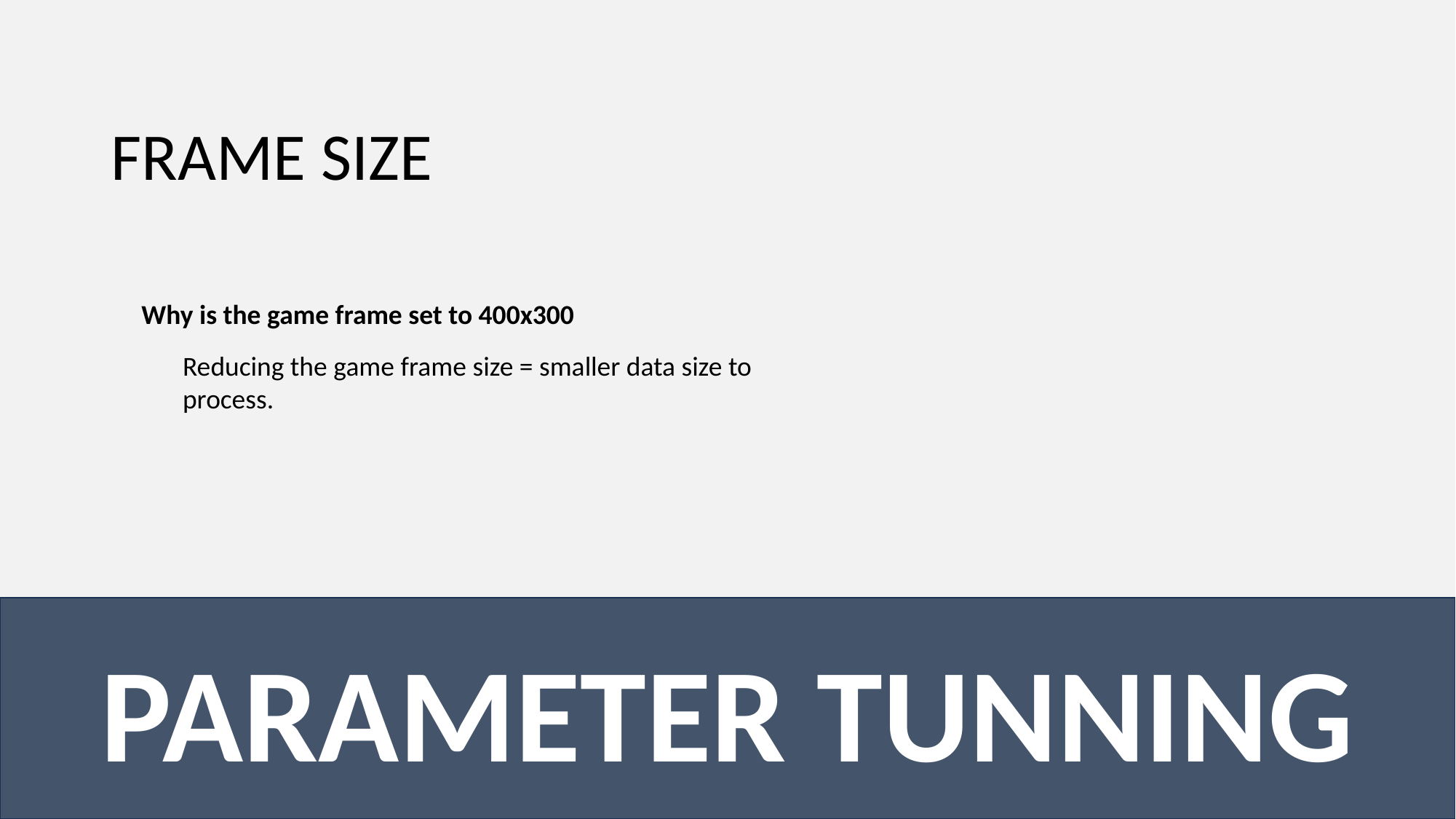

# FRAME SIZE
Why is the game frame set to 400x300
Reducing the game frame size = smaller data size to process.
PARAMETER TUNNING